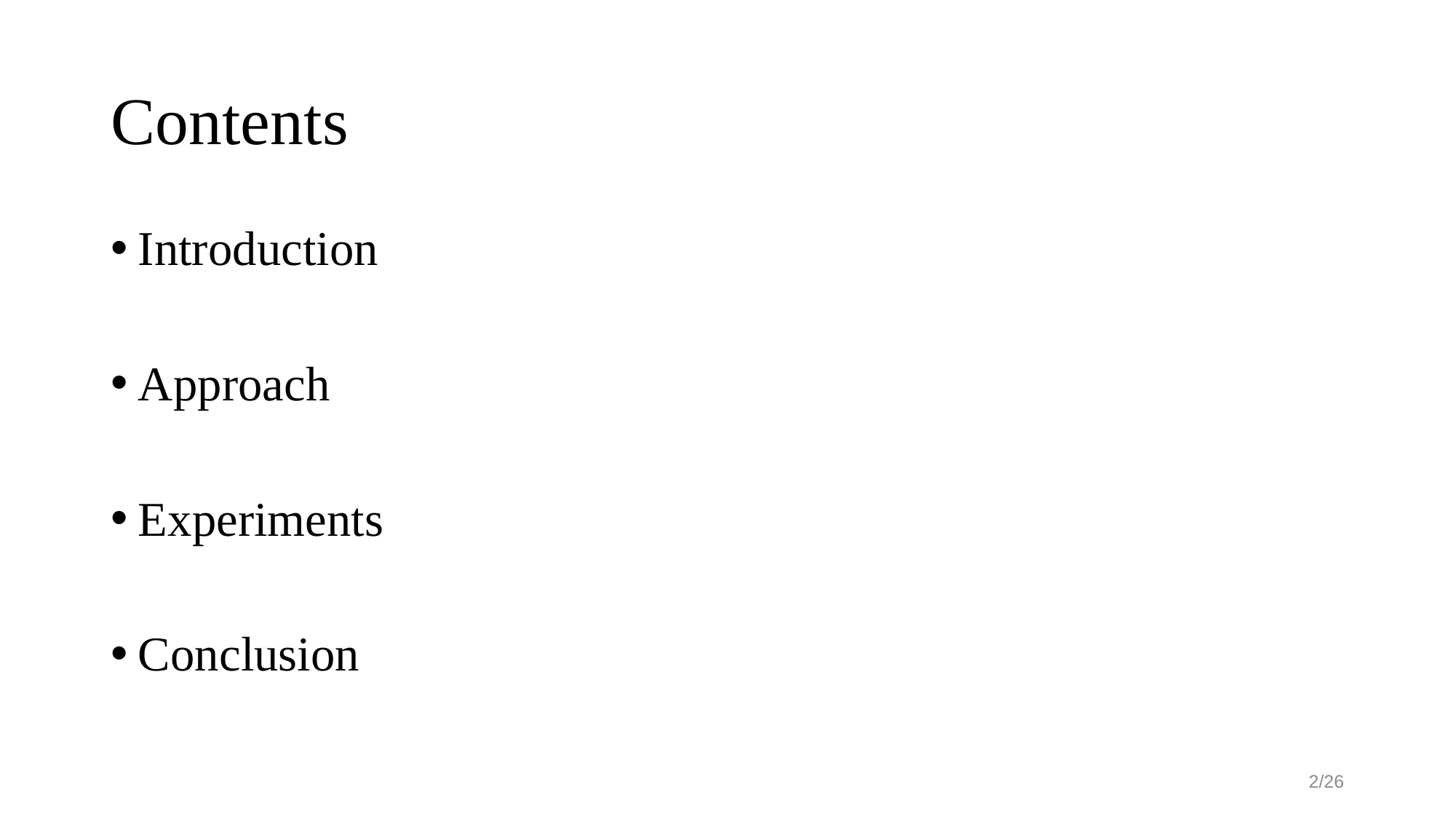

# Contents
Introduction

Approach

Experiments

Conclusion

2/26